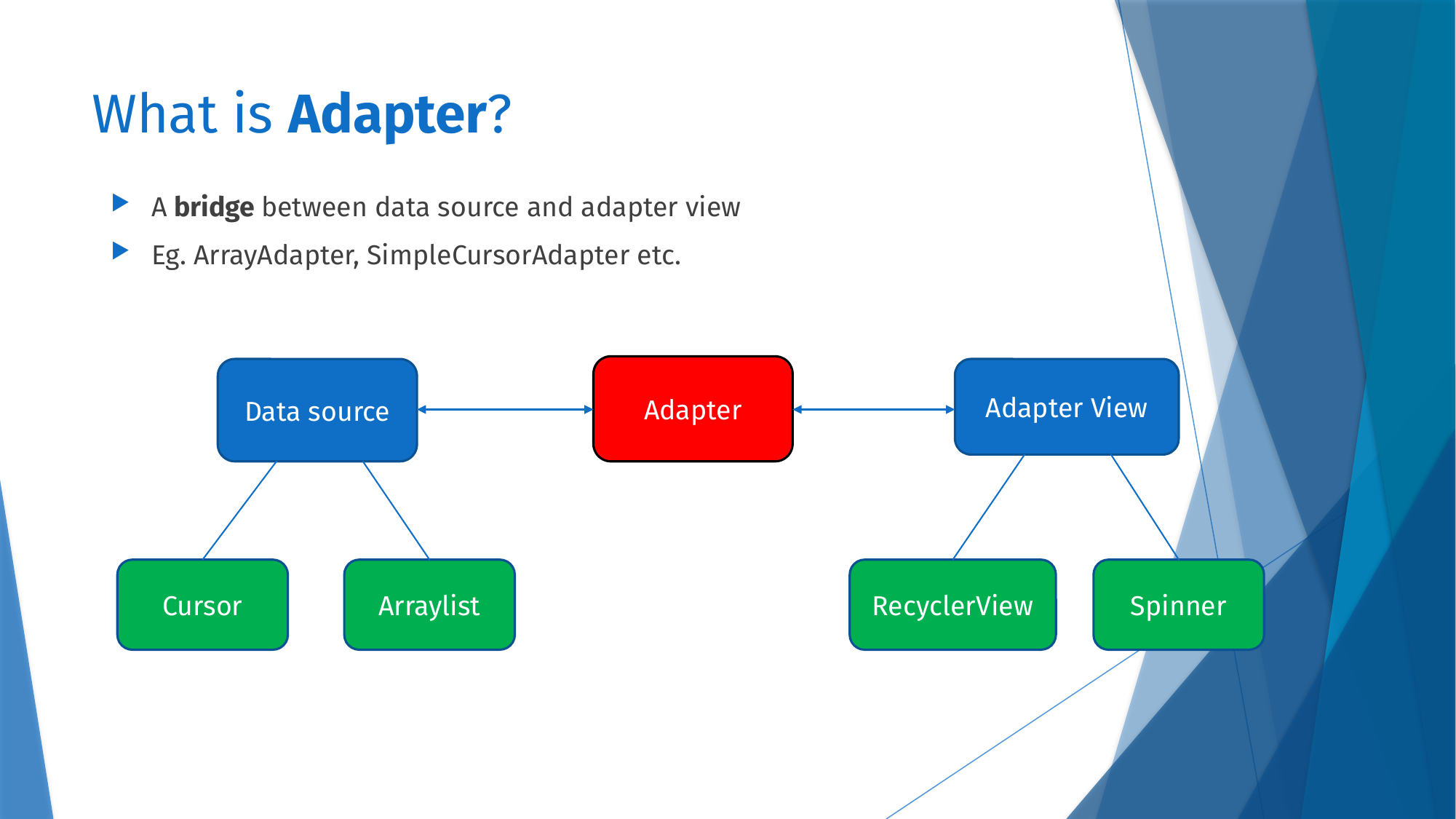

# What is Adapter?
A bridge between data source and adapter view
Eg. ArrayAdapter, SimpleCursorAdapter etc.
Adapter
Data source
Adapter View
Cursor
Arraylist
RecyclerView
Spinner